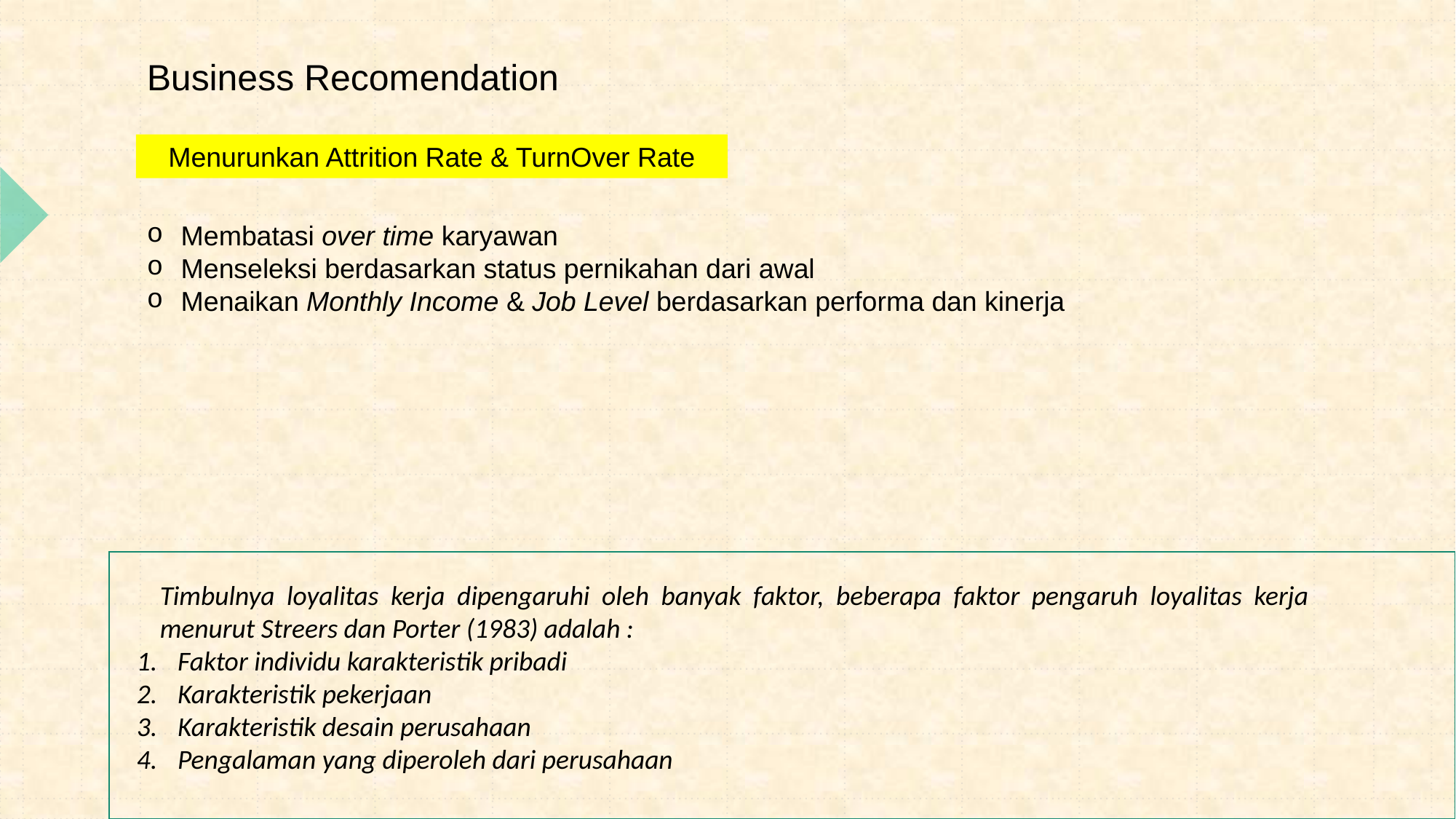

Business Recomendation
Menurunkan Attrition Rate & TurnOver Rate
Membatasi over time karyawan
Menseleksi berdasarkan status pernikahan dari awal
Menaikan Monthly Income & Job Level berdasarkan performa dan kinerja

Timbulnya loyalitas kerja dipengaruhi oleh banyak faktor, beberapa faktor pengaruh loyalitas kerja menurut Streers dan Porter (1983) adalah :
Faktor individu karakteristik pribadi
Karakteristik pekerjaan
Karakteristik desain perusahaan
Pengalaman yang diperoleh dari perusahaan